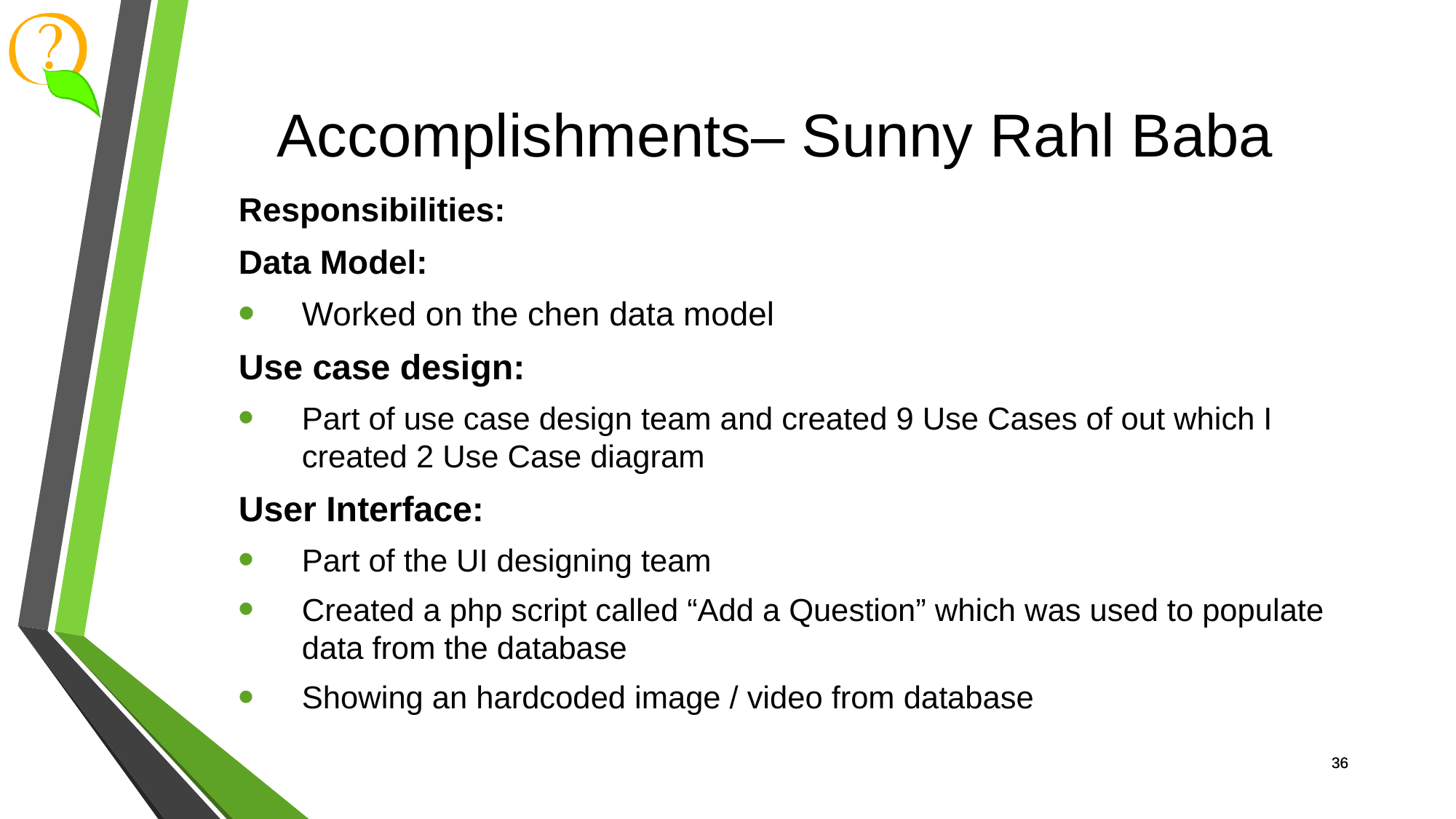

# Accomplishments– Sunny Rahl Baba
Responsibilities:
Data Model:
Worked on the chen data model
Use case design:
Part of use case design team and created 9 Use Cases of out which I created 2 Use Case diagram
User Interface:
Part of the UI designing team
Created a php script called “Add a Question” which was used to populate data from the database
Showing an hardcoded image / video from database
36
36